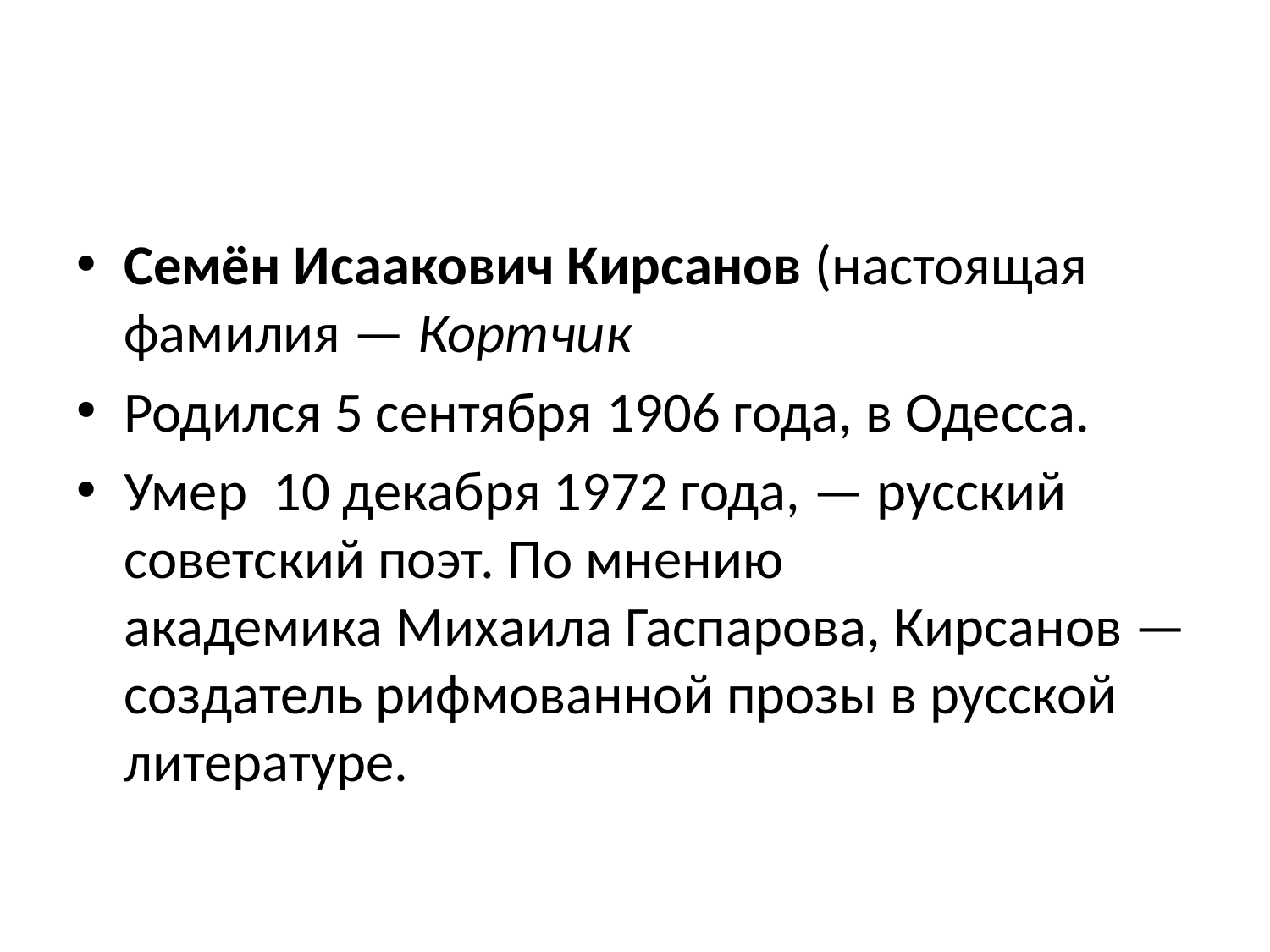

#
Семён Исаакович Кирсанов (настоящая фамилия — Кортчик
Родился 5 сентября 1906 года, в Одесса.
Умер  10 декабря 1972 года, — русский советский поэт. По мнению академика Михаила Гаспарова, Кирсанов — создатель рифмованной прозы в русской литературе.